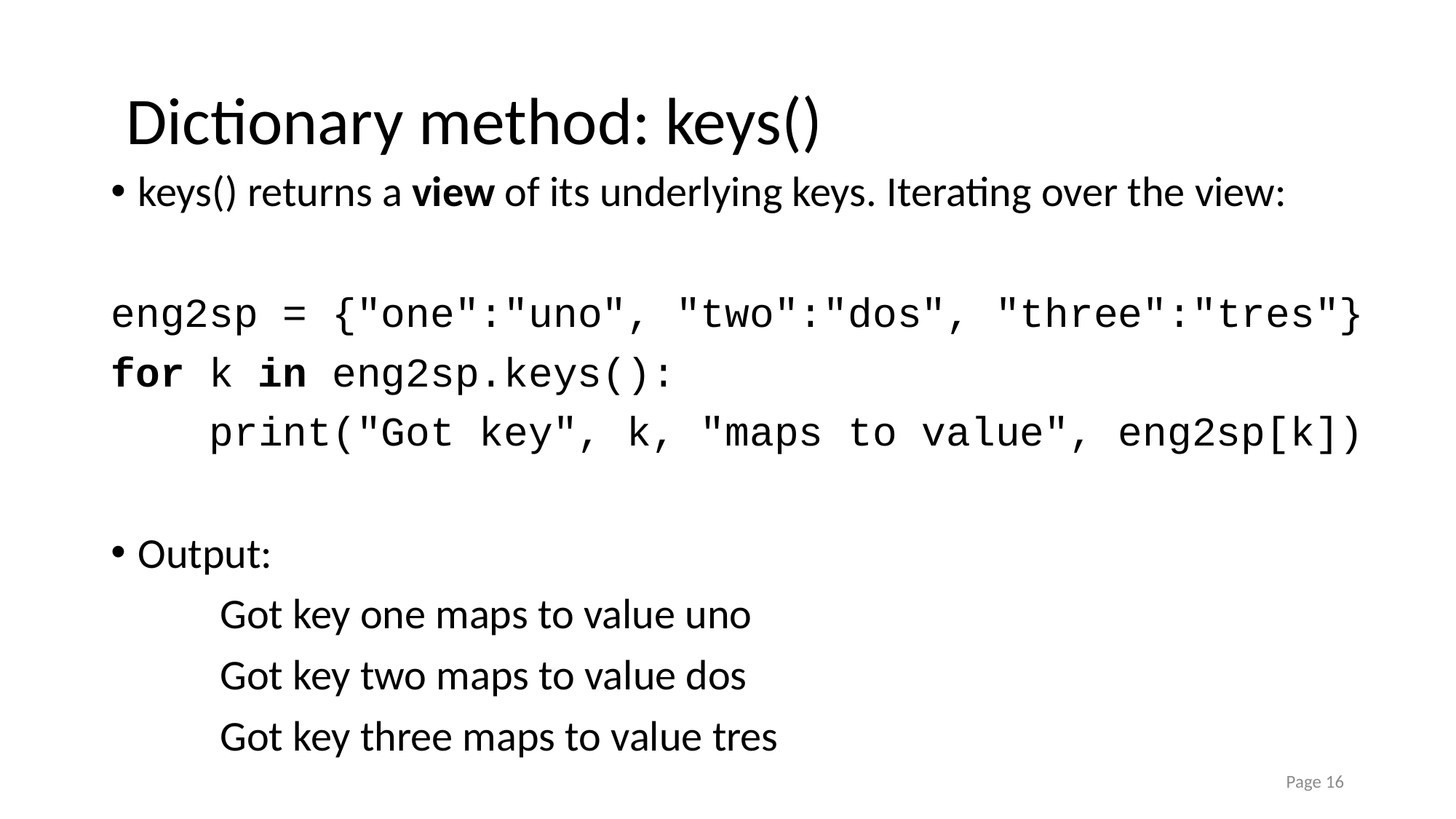

# Dictionary method: keys()
keys() returns a view of its underlying keys. Iterating over the view:

eng2sp = {"one":"uno", "two":"dos", "three":"tres"}
for k in eng2sp.keys():
    print("Got key", k, "maps to value", eng2sp[k])

Output:
	Got key one maps to value uno
	Got key two maps to value dos
	Got key three maps to value tres

Page 16